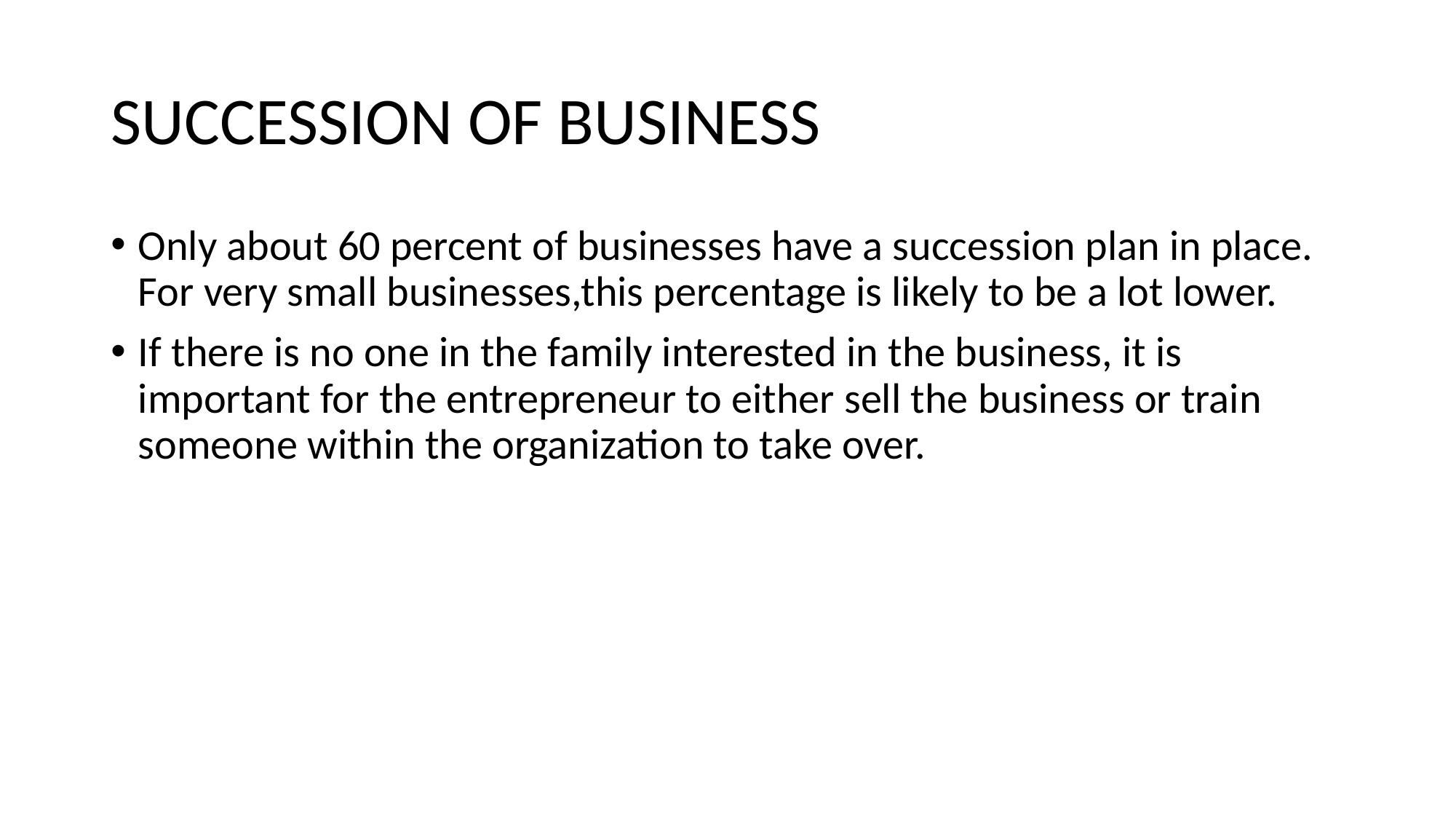

# SUCCESSION OF BUSINESS
Only about 60 percent of businesses have a succession plan in place. For very small businesses,this percentage is likely to be a lot lower.
If there is no one in the family interested in the business, it is important for the entrepreneur to either sell the business or train someone within the organization to take over.